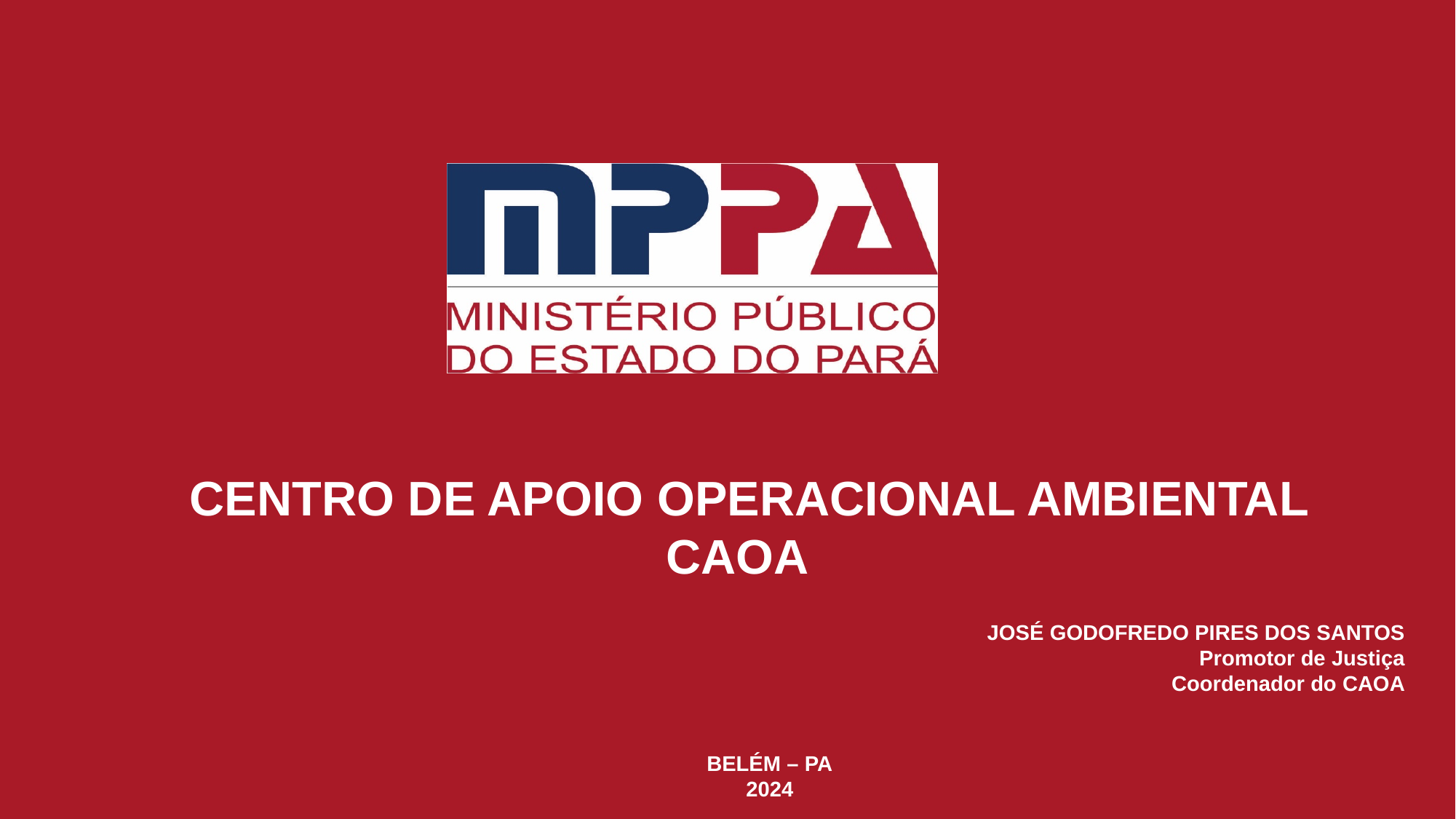

# CENTRO DE APOIO OPERACIONAL AMBIENTAL CAOA
JOSÉ GODOFREDO PIRES DOS SANTOS
Promotor de Justiça
Coordenador do CAOA
BELÉM – PA
2024